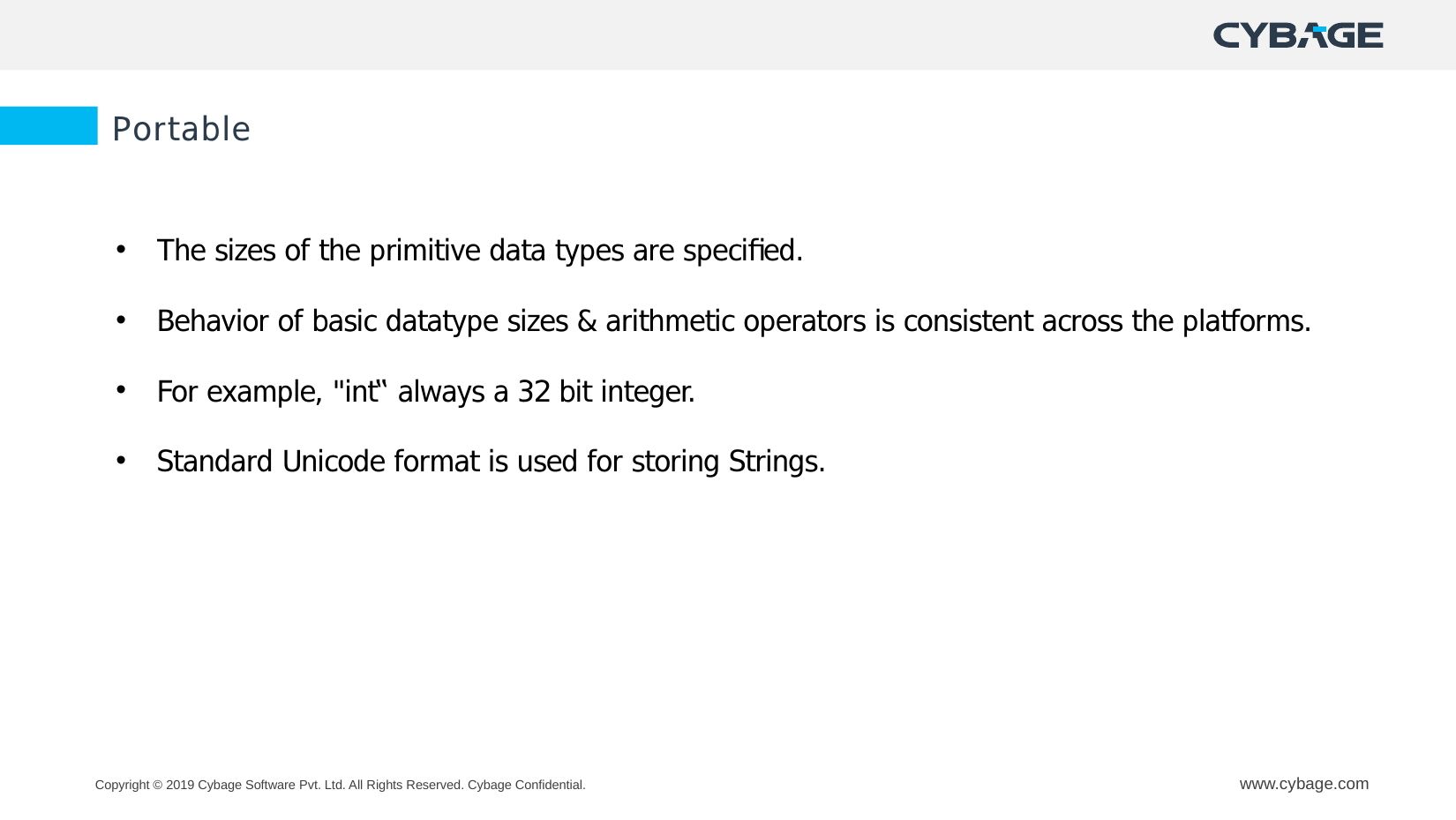

Portable

The sizes of the primitive data types are specified.
Behavior of basic datatype sizes & arithmetic operators is consistent across the platforms.
For example, "int“ always a 32 bit integer.
Standard Unicode format is used for storing Strings.